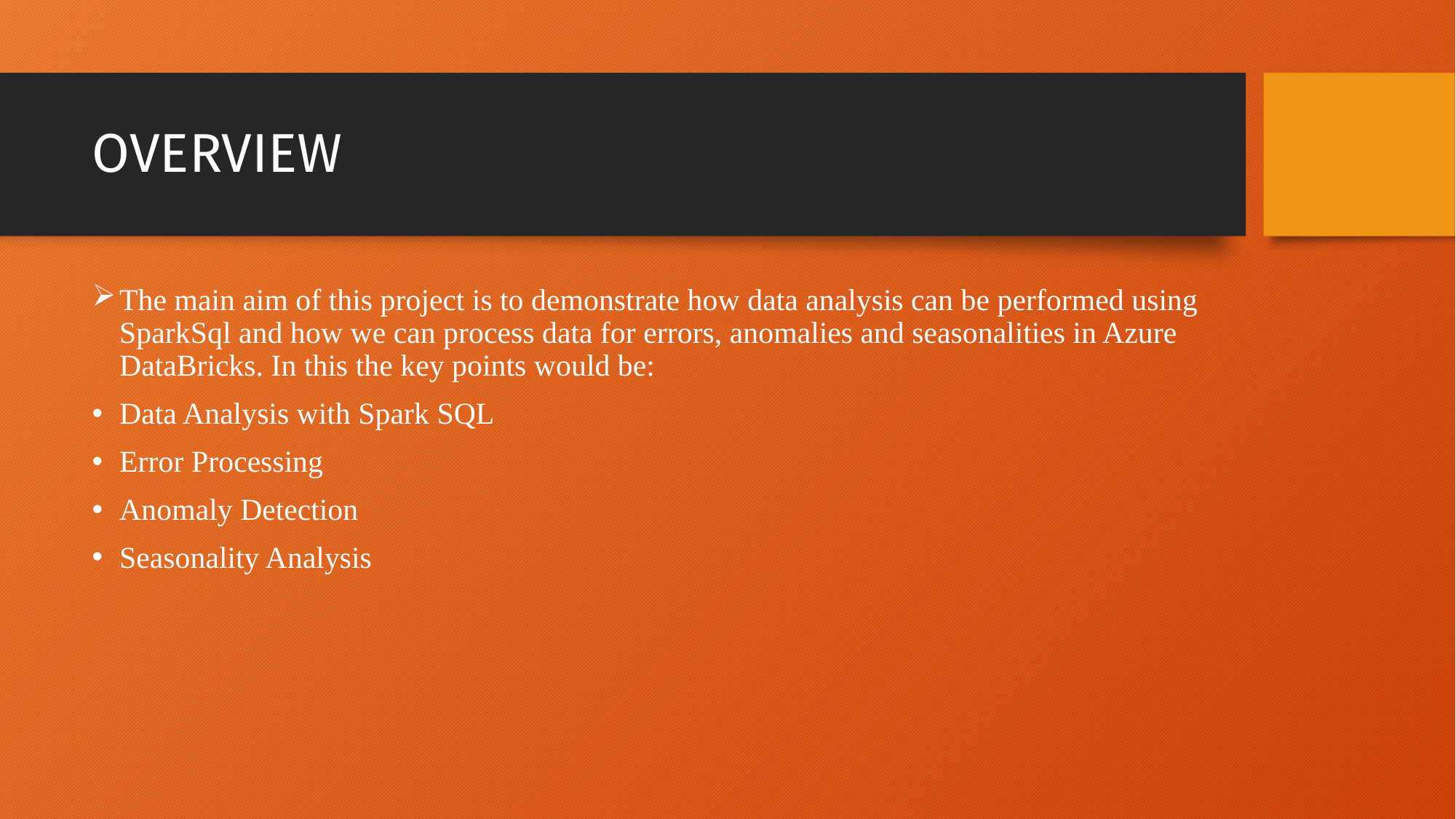

# OVERVIEW
The main aim of this project is to demonstrate how data analysis can be performed using SparkSql and how we can process data for errors, anomalies and seasonalities in Azure DataBricks. In this the key points would be:
Data Analysis with Spark SQL
Error Processing
Anomaly Detection
Seasonality Analysis